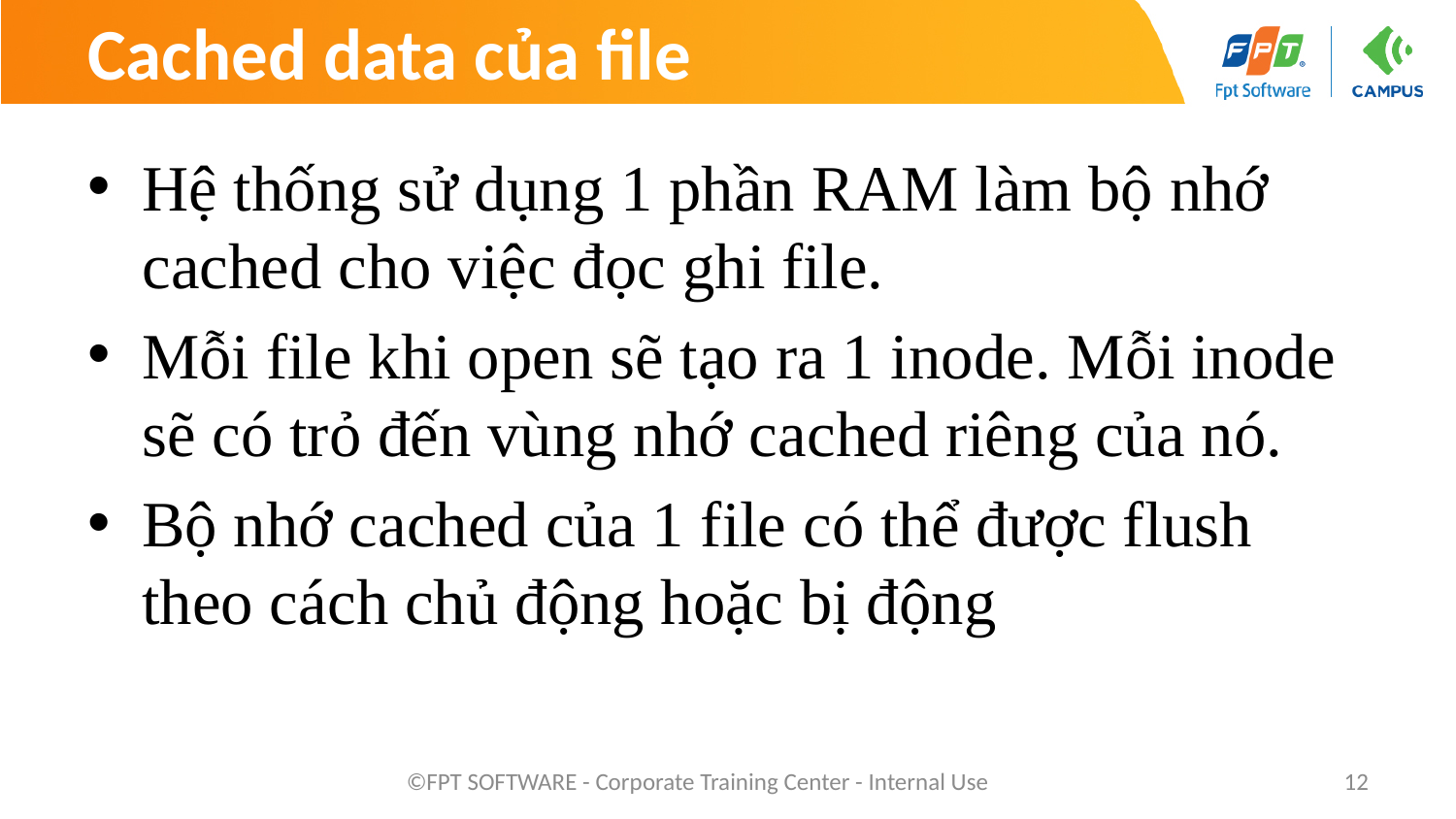

# Cached data của file
Hệ thống sử dụng 1 phần RAM làm bộ nhớ cached cho việc đọc ghi file.
Mỗi file khi open sẽ tạo ra 1 inode. Mỗi inode sẽ có trỏ đến vùng nhớ cached riêng của nó.
Bộ nhớ cached của 1 file có thể được flush theo cách chủ động hoặc bị động
©FPT SOFTWARE - Corporate Training Center - Internal Use
12